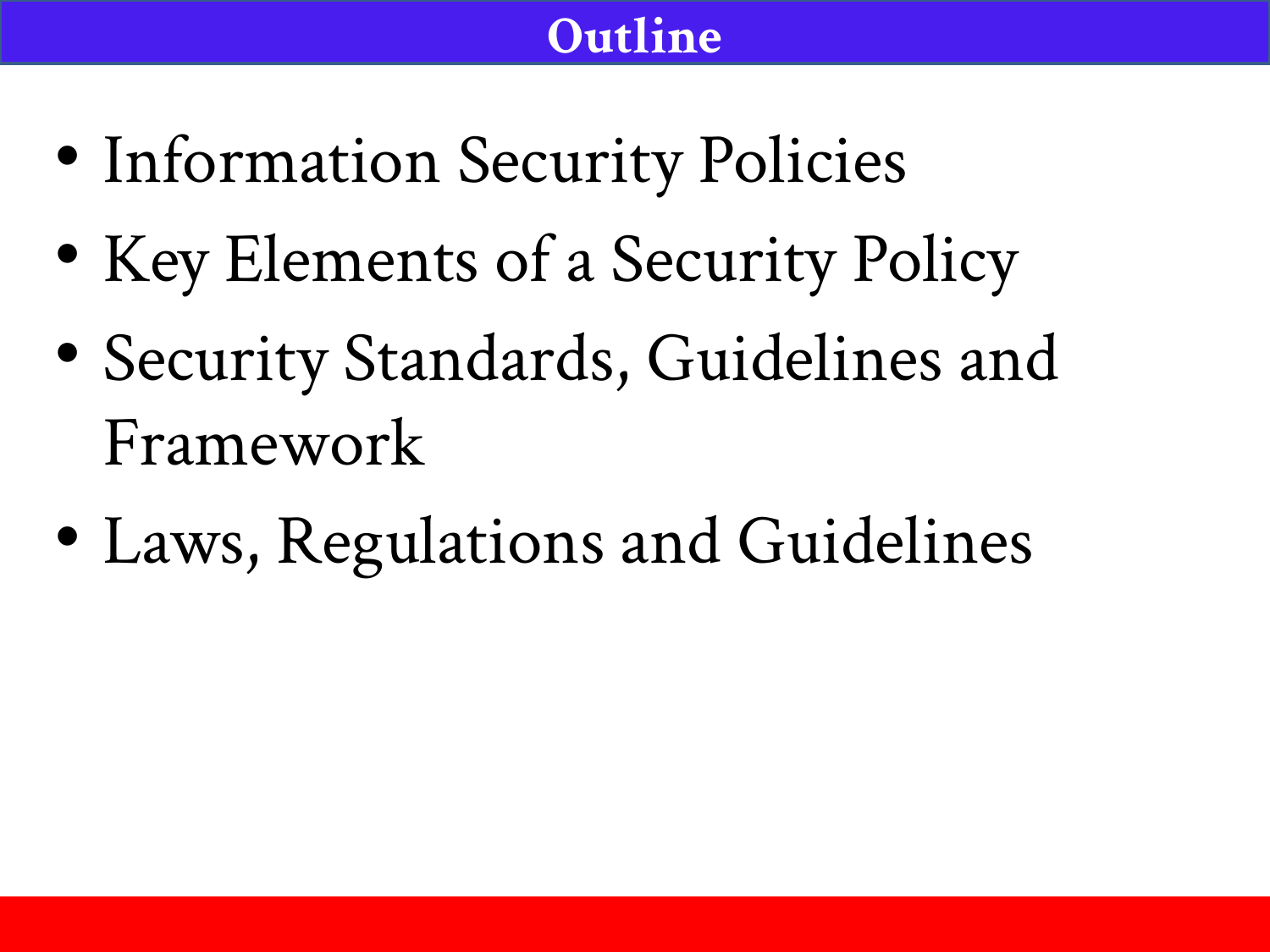

Outline
Information Security Policies
Key Elements of a Security Policy
Security Standards, Guidelines and Framework
Laws, Regulations and Guidelines